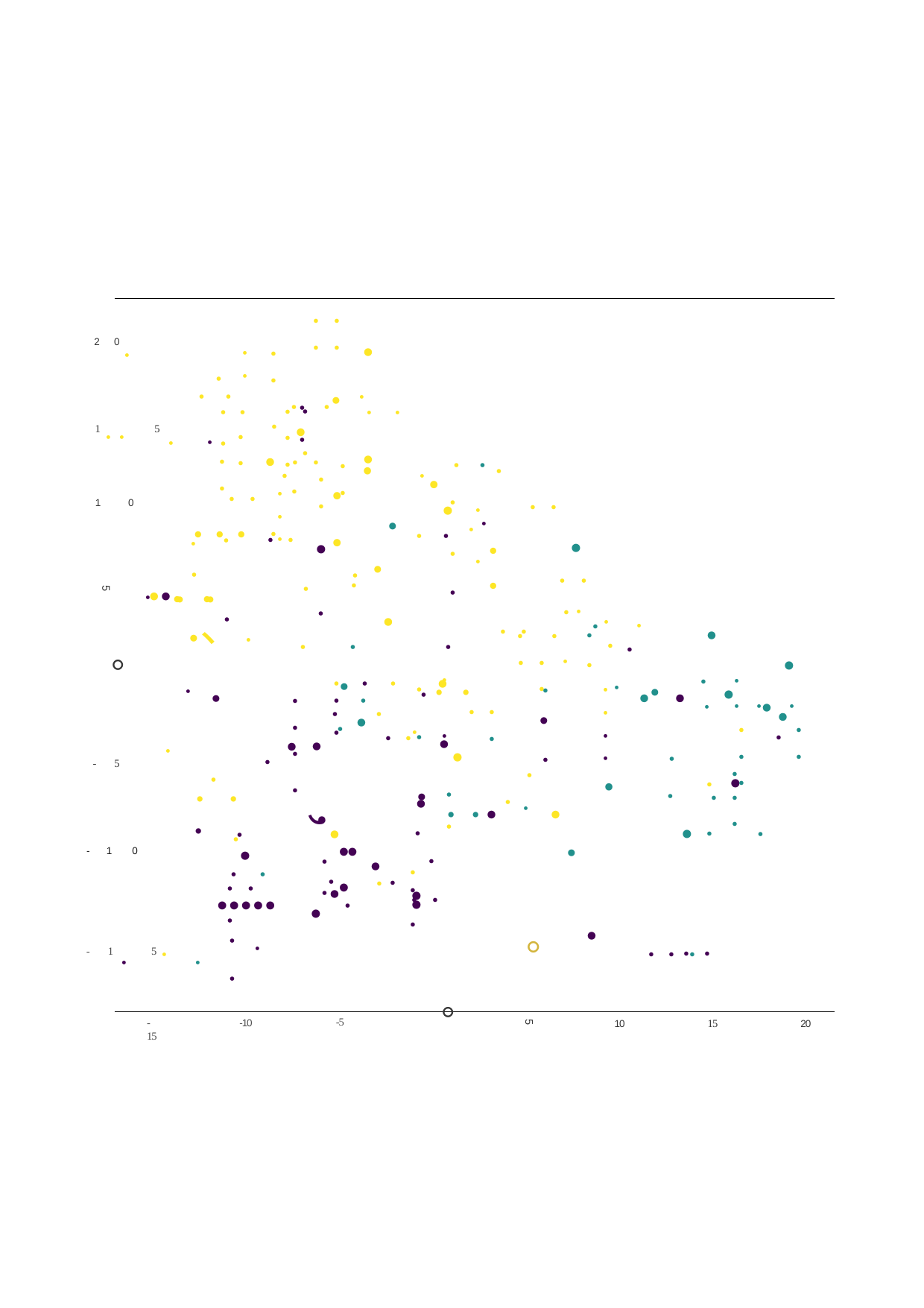

20．
# ．．．
．．．．
．．．
．．	．．
．
．． ． ．
．．
．．
．．．
1．． 5．
．．．．．
．．．．．．
．．
． ．．
．． ．
．
．
．．
．．
．．．．．
．
．
．．．
． ．．．．．
．••
．
．．
10
．．
．．
．
．．
•••．、．
．
．
．．
．
．
．
．••
．
••
•• ．．．
5
．
．
．
．．．．
．．
．．
．．．
．	．
．
．．
．．．
．
．．．．
．
•• ． ••
．．．
。
．．．
．
．
．．．．．．．
．．．
．
．．．
．．．．．．．．
．．
．．
．．．	．
．
．．．
．
．．．．
．
．．．
．．
．
．．
．
．
．
．
-5
．
•••．
． ．
．
． ．
．
．
．	．
．．
．．．
．．．
．
，
．
．
．
．
•••
．．
-10
．．
．
．
．．．
．
．
．
．
．
． ．
•••••
．
．．
．
．．．
。
-1．5． ．
．．
．．．
。

-5
-15
15
-10
10
20
5